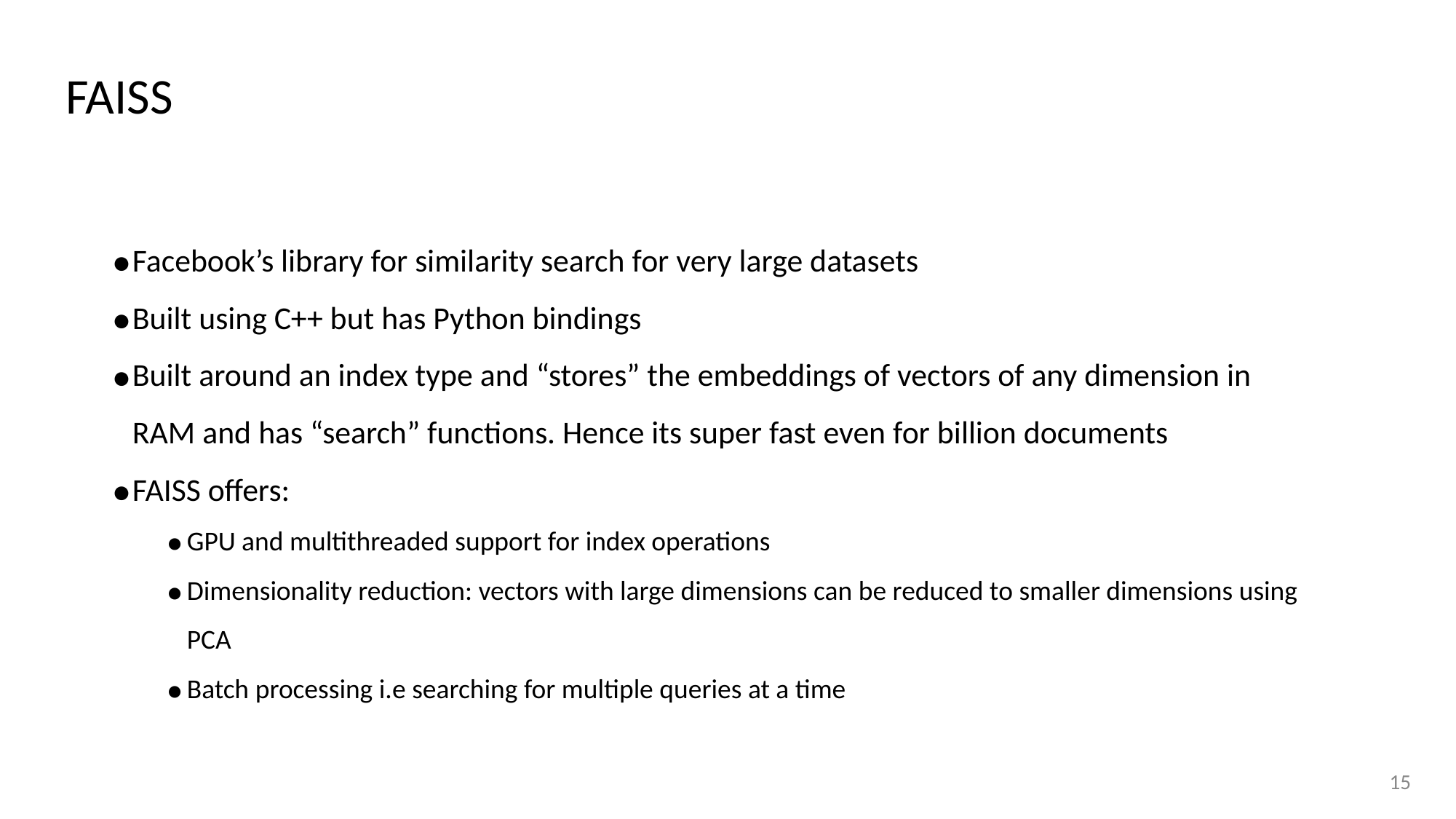

# FAISS
Facebook’s library for similarity search for very large datasets
Built using C++ but has Python bindings
Built around an index type and “stores” the embeddings of vectors of any dimension in RAM and has “search” functions. Hence its super fast even for billion documents
FAISS offers:
GPU and multithreaded support for index operations
Dimensionality reduction: vectors with large dimensions can be reduced to smaller dimensions using PCA
Batch processing i.e searching for multiple queries at a time
15